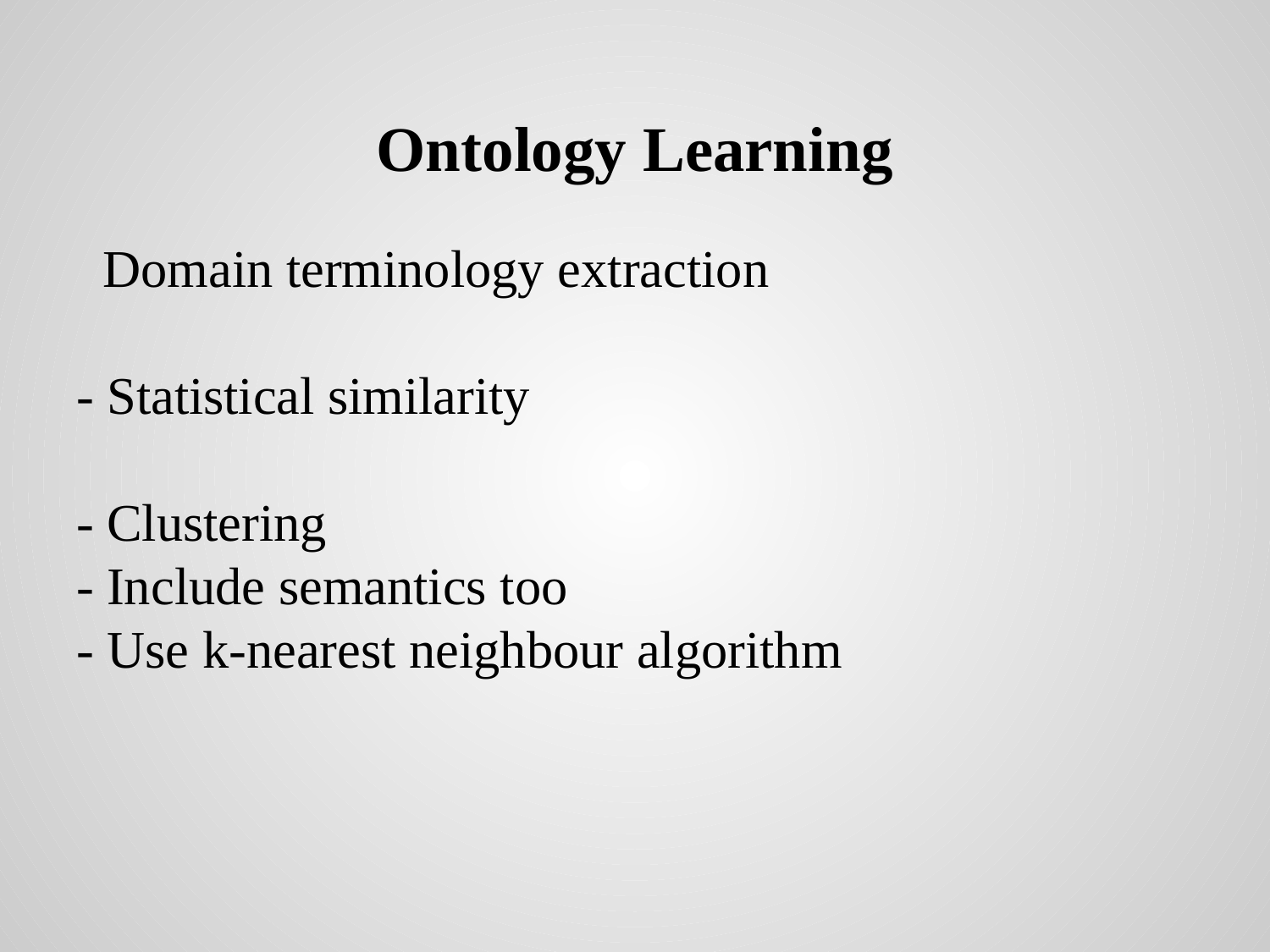

# Ontology Learning
  Domain terminology extraction

- Statistical similarity

- Clustering
- Include semantics too
- Use k-nearest neighbour algorithm